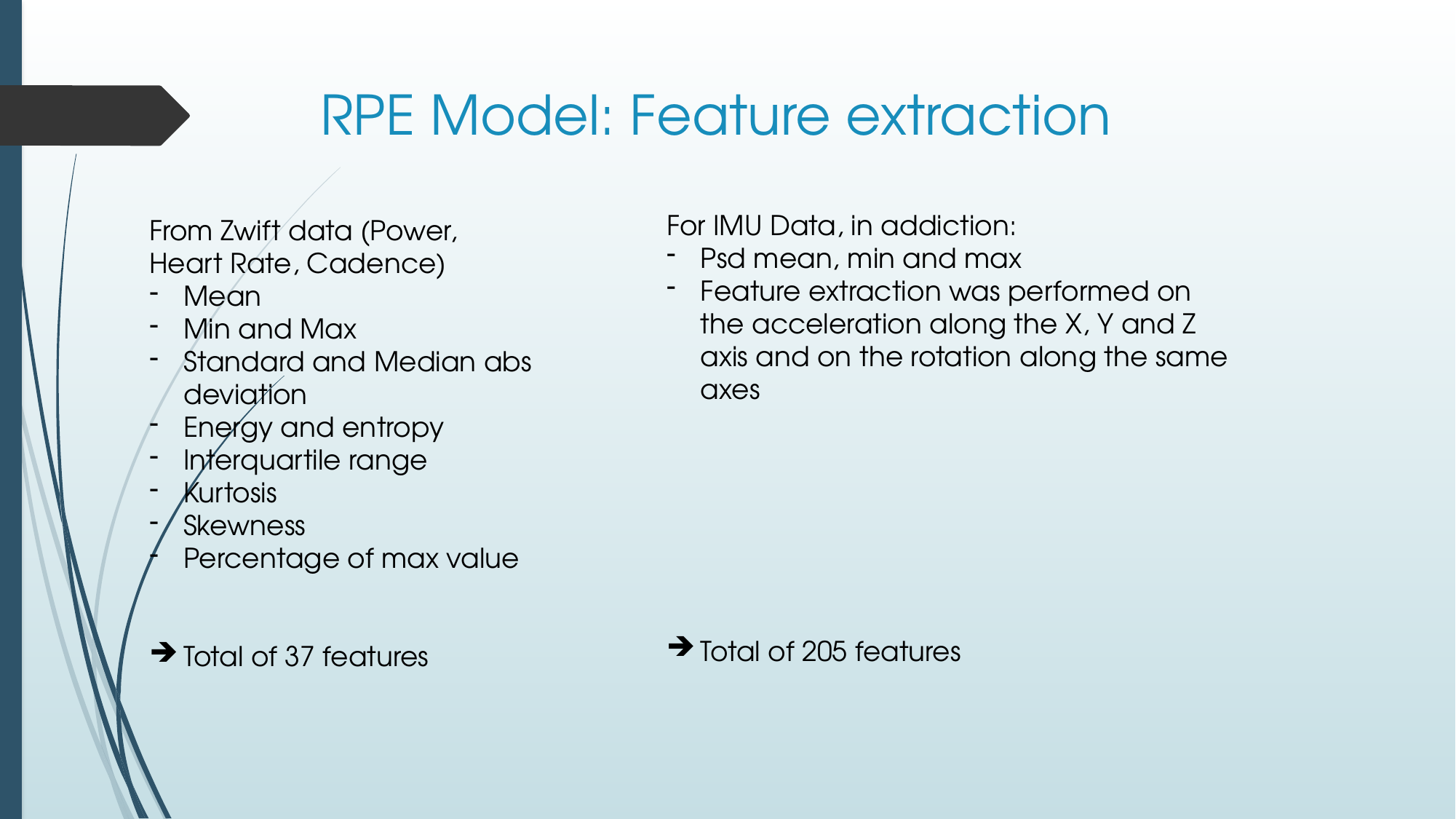

# RPE Model: Feature extraction
For IMU Data, in addiction:
Psd mean, min and max
Feature extraction was performed on the acceleration along the X, Y and Z axis and on the rotation along the same axes

Total of 205 features

From Zwift data (Power, Heart Rate, Cadence)
Mean
Min and Max
Standard and Median abs deviation
Energy and entropy
Interquartile range
Kurtosis
Skewness
Percentage of max value

Total of 37 features